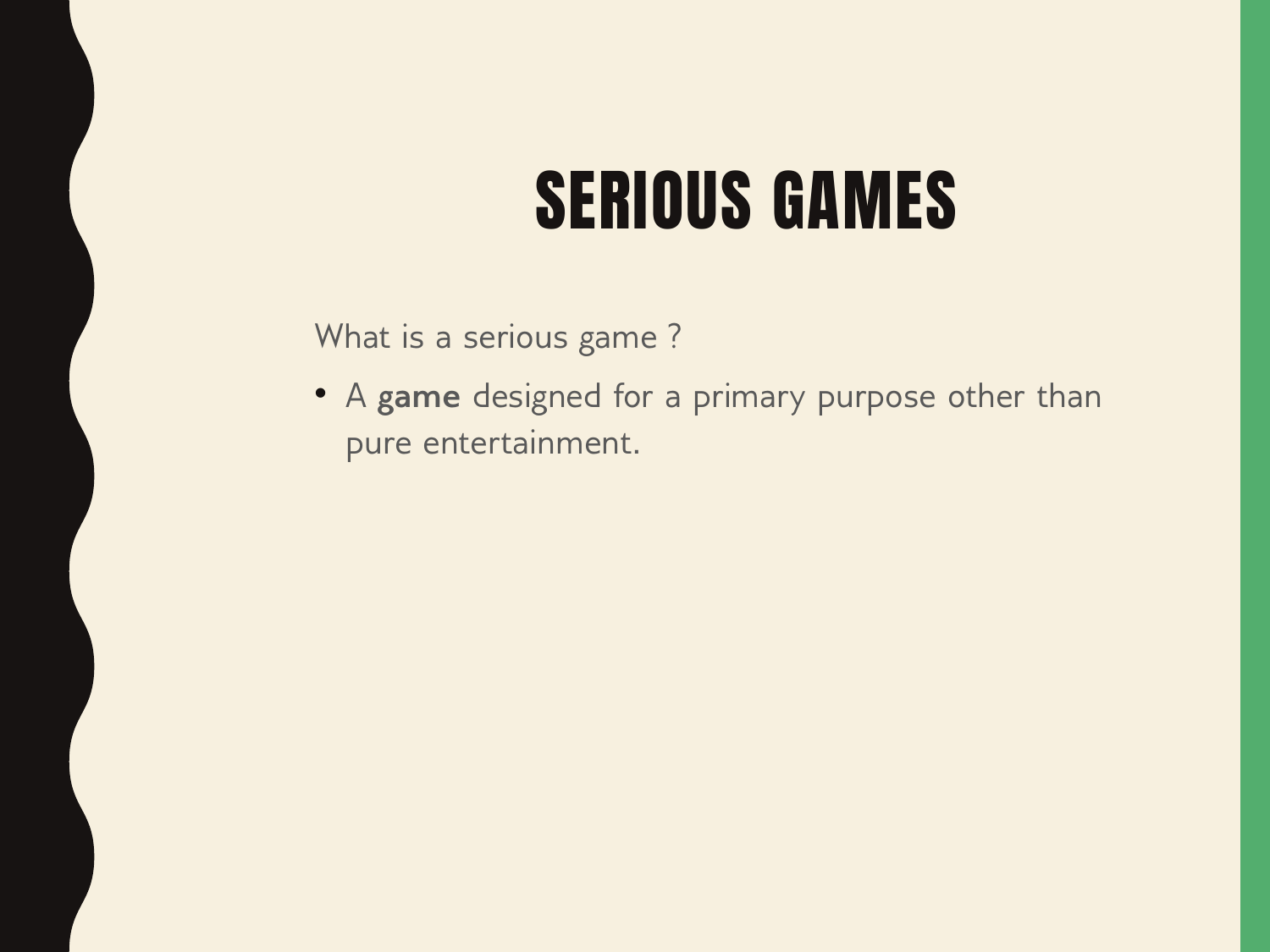

# Serıous games
What is a serious game ?
A game designed for a primary purpose other than pure entertainment.